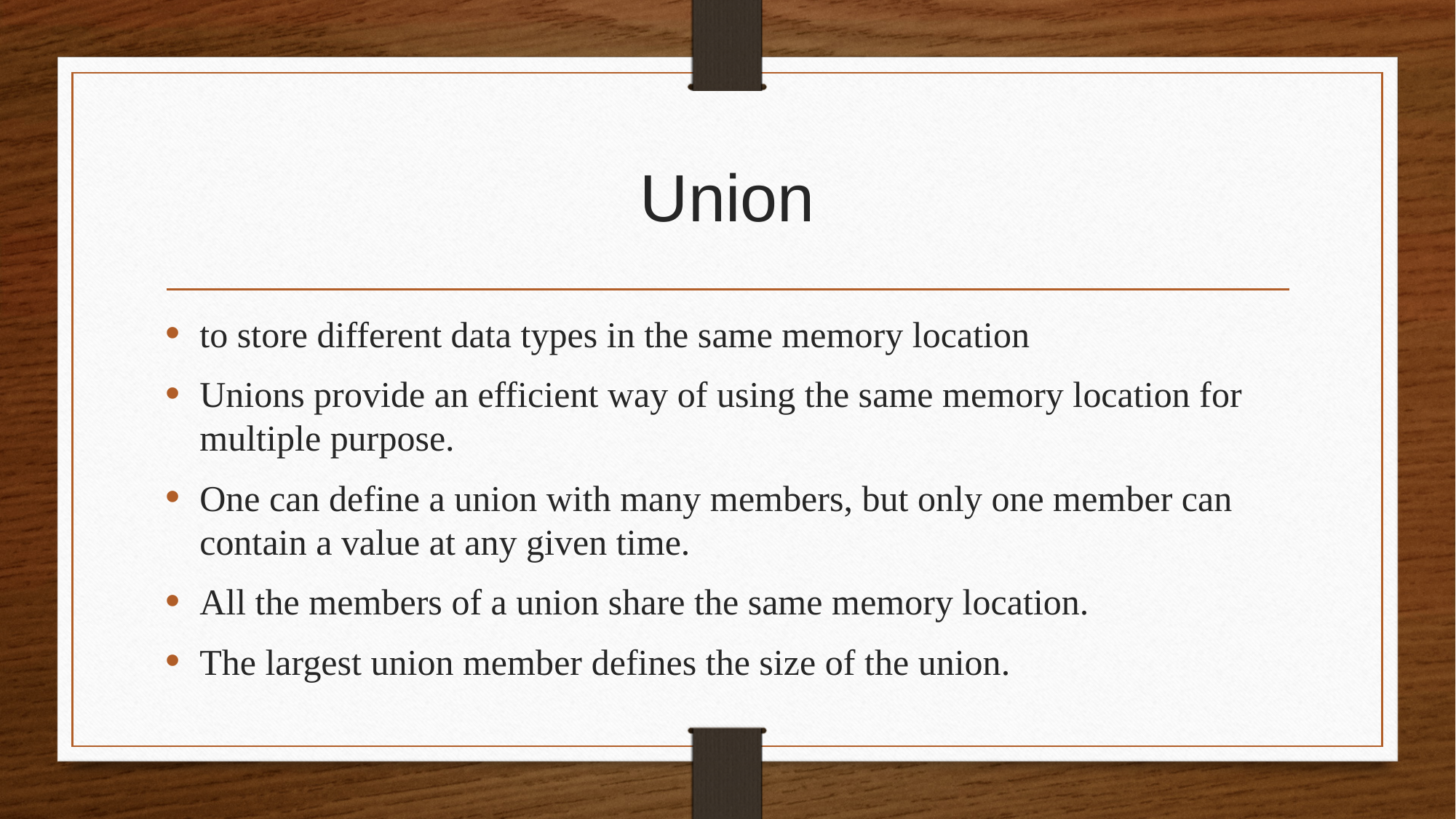

# Union
to store different data types in the same memory location
Unions provide an efficient way of using the same memory location for multiple purpose.
One can define a union with many members, but only one member can contain a value at any given time.
All the members of a union share the same memory location.
The largest union member defines the size of the union.